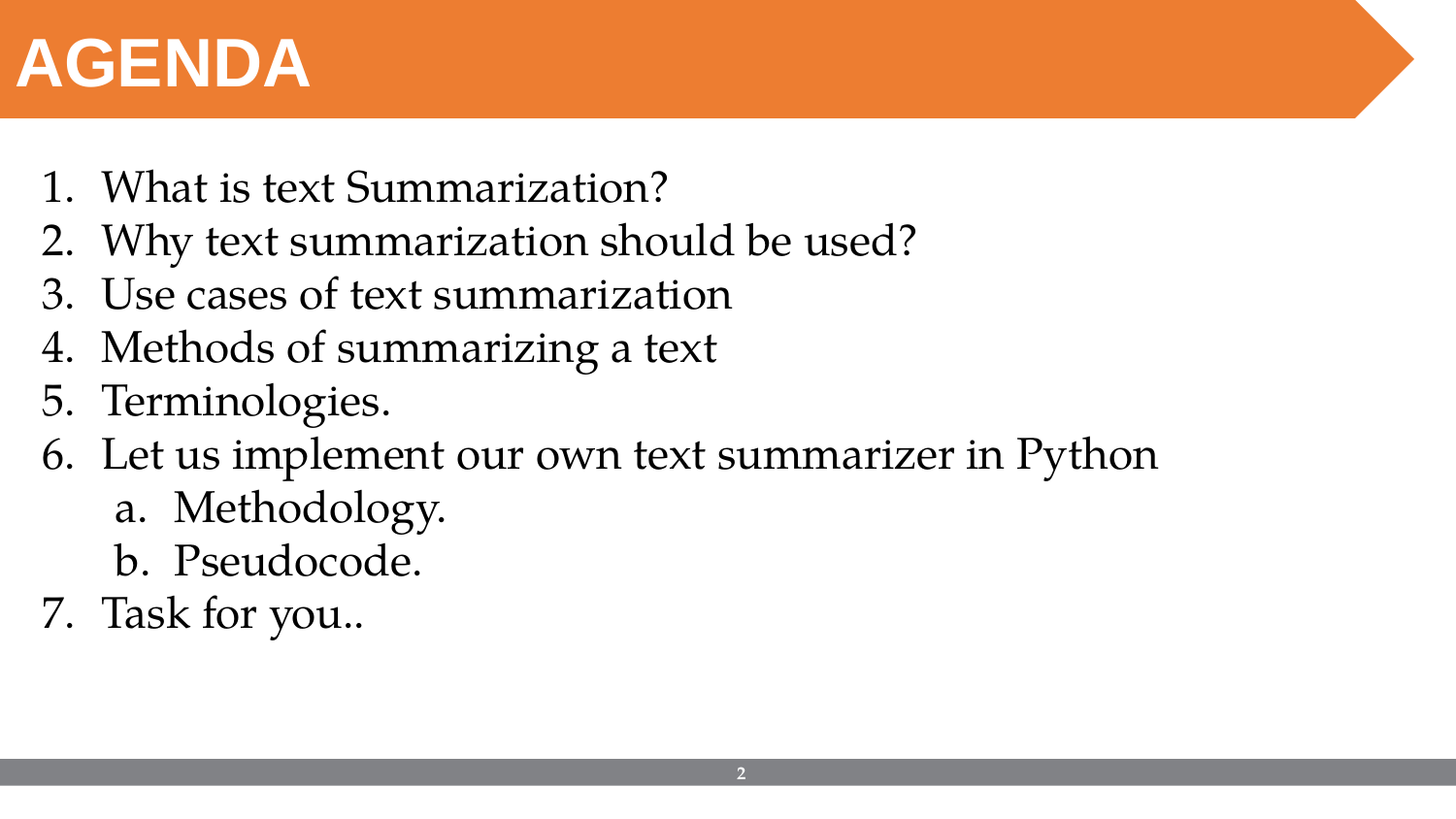

AGENDA
What is text Summarization?
Why text summarization should be used?
Use cases of text summarization
Methods of summarizing a text
Terminologies.
Let us implement our own text summarizer in Python
Methodology.
Pseudocode.
Task for you..
2